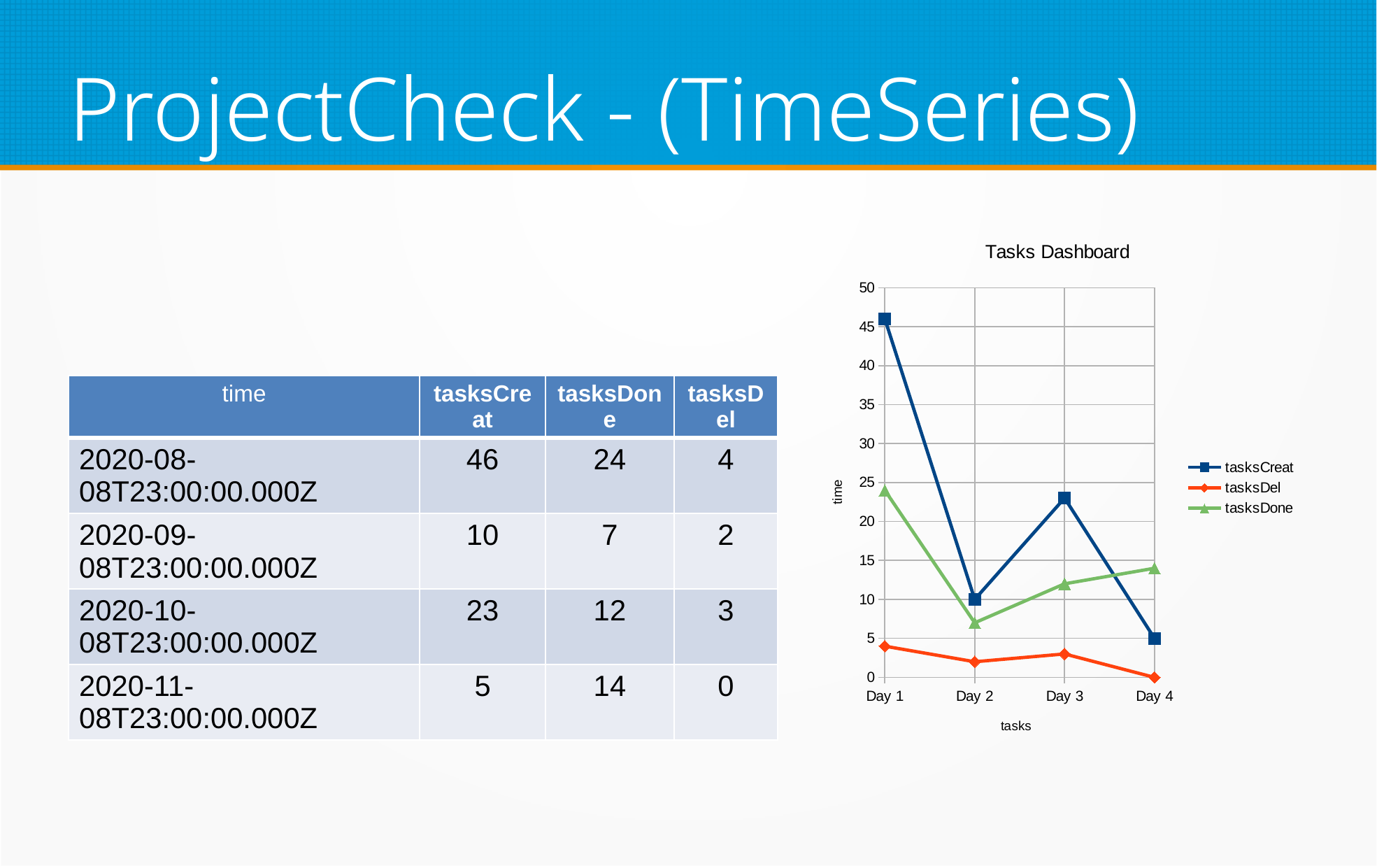

ProjectCheck - (TimeSeries)

### Chart: Tasks Dashboard

| Category | tasksCreat | tasksDel | tasksDone |
|---|---|---|---|
| Day 1 | 46.0 | 4.0 | 24.0 |
| Day 2 | 10.0 | 2.0 | 7.0 |
| Day 3 | 23.0 | 3.0 | 12.0 |
| Day 4 | 5.0 | 0.0 | 14.0 |
| time | tasksCreat | tasksDone | tasksDel |
| --- | --- | --- | --- |
| 2020-08-08T23:00:00.000Z | 46 | 24 | 4 |
| 2020-09-08T23:00:00.000Z | 10 | 7 | 2 |
| 2020-10-08T23:00:00.000Z | 23 | 12 | 3 |
| 2020-11-08T23:00:00.000Z | 5 | 14 | 0 |